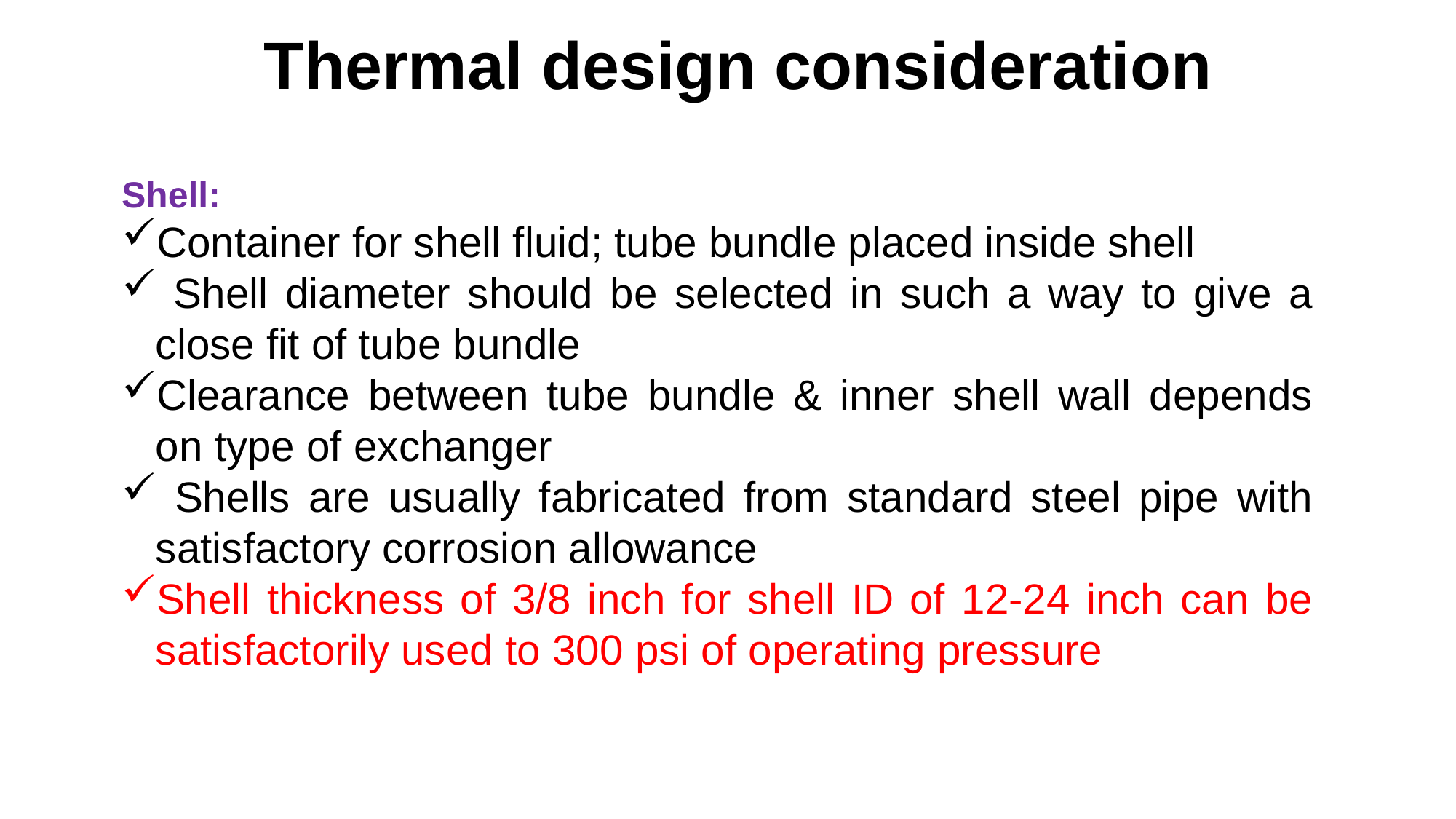

# Thermal design consideration
Shell:
Container for shell fluid; tube bundle placed inside shell
 Shell diameter should be selected in such a way to give a close fit of tube bundle
Clearance between tube bundle & inner shell wall depends on type of exchanger
 Shells are usually fabricated from standard steel pipe with satisfactory corrosion allowance
Shell thickness of 3/8 inch for shell ID of 12-24 inch can be satisfactorily used to 300 psi of operating pressure